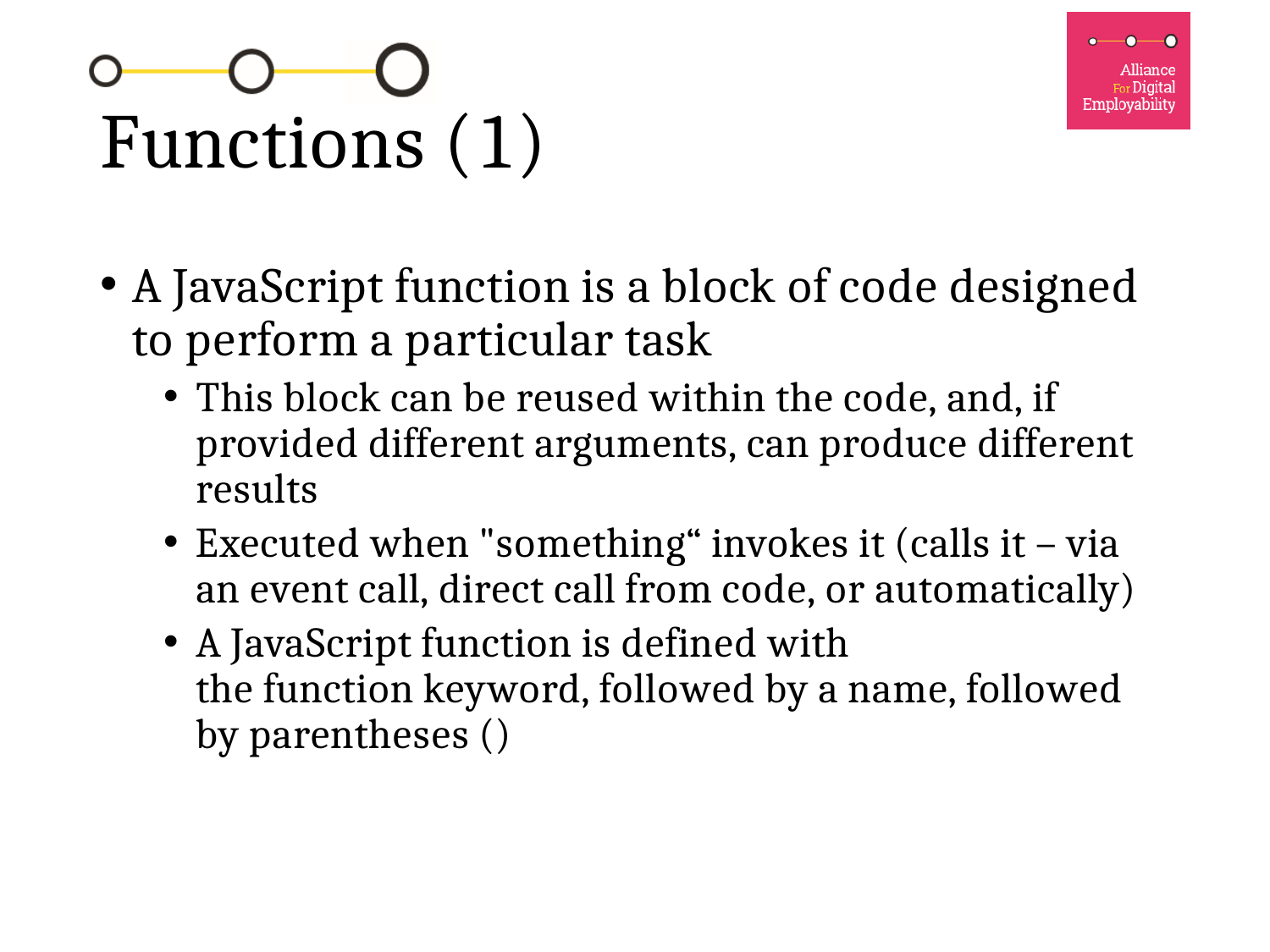

# Functions (1)
A JavaScript function is a block of code designed to perform a particular task
This block can be reused within the code, and, if provided different arguments, can produce different results
Executed when "something“ invokes it (calls it – via an event call, direct call from code, or automatically)
A JavaScript function is defined with the function keyword, followed by a name, followed by parentheses ()